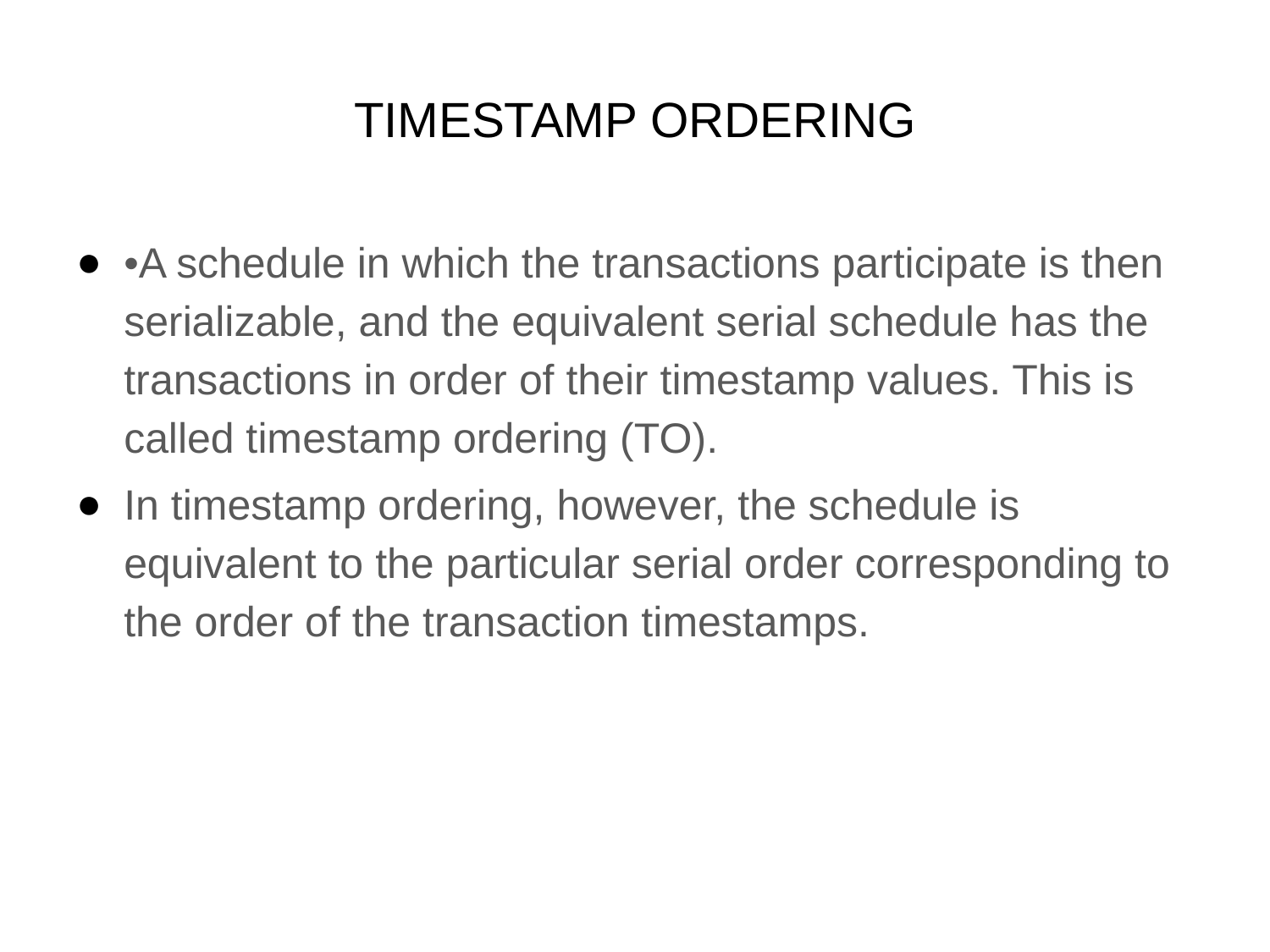

# TIMESTAMP ORDERING
•A schedule in which the transactions participate is then serializable, and the equivalent serial schedule has the transactions in order of their timestamp values. This is called timestamp ordering (TO).
In timestamp ordering, however, the schedule is equivalent to the particular serial order corresponding to the order of the transaction timestamps.